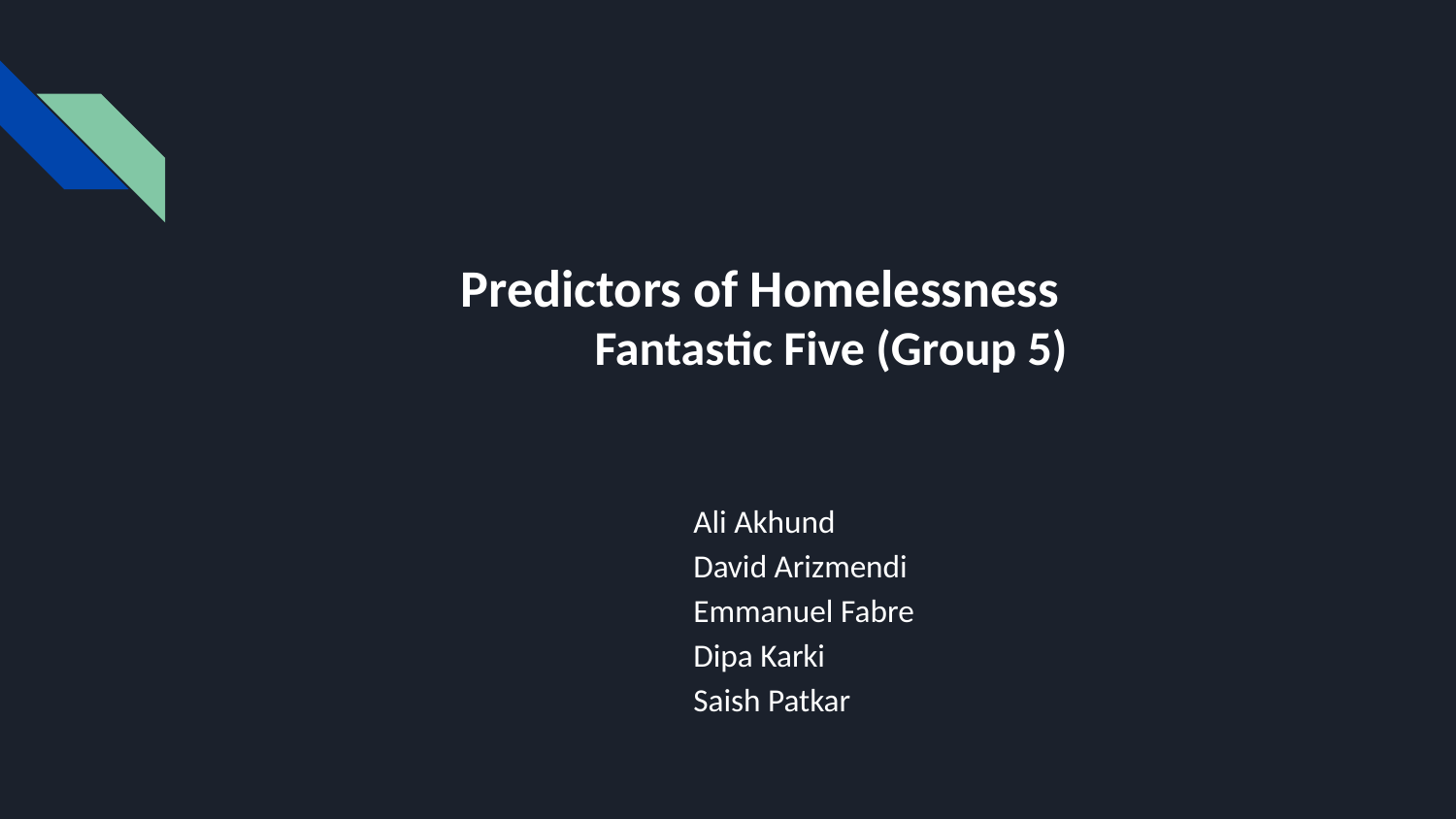

# Predictors of Homelessness
 	Fantastic Five (Group 5)

Ali Akhund
David Arizmendi
Emmanuel Fabre
Dipa Karki
Saish Patkar